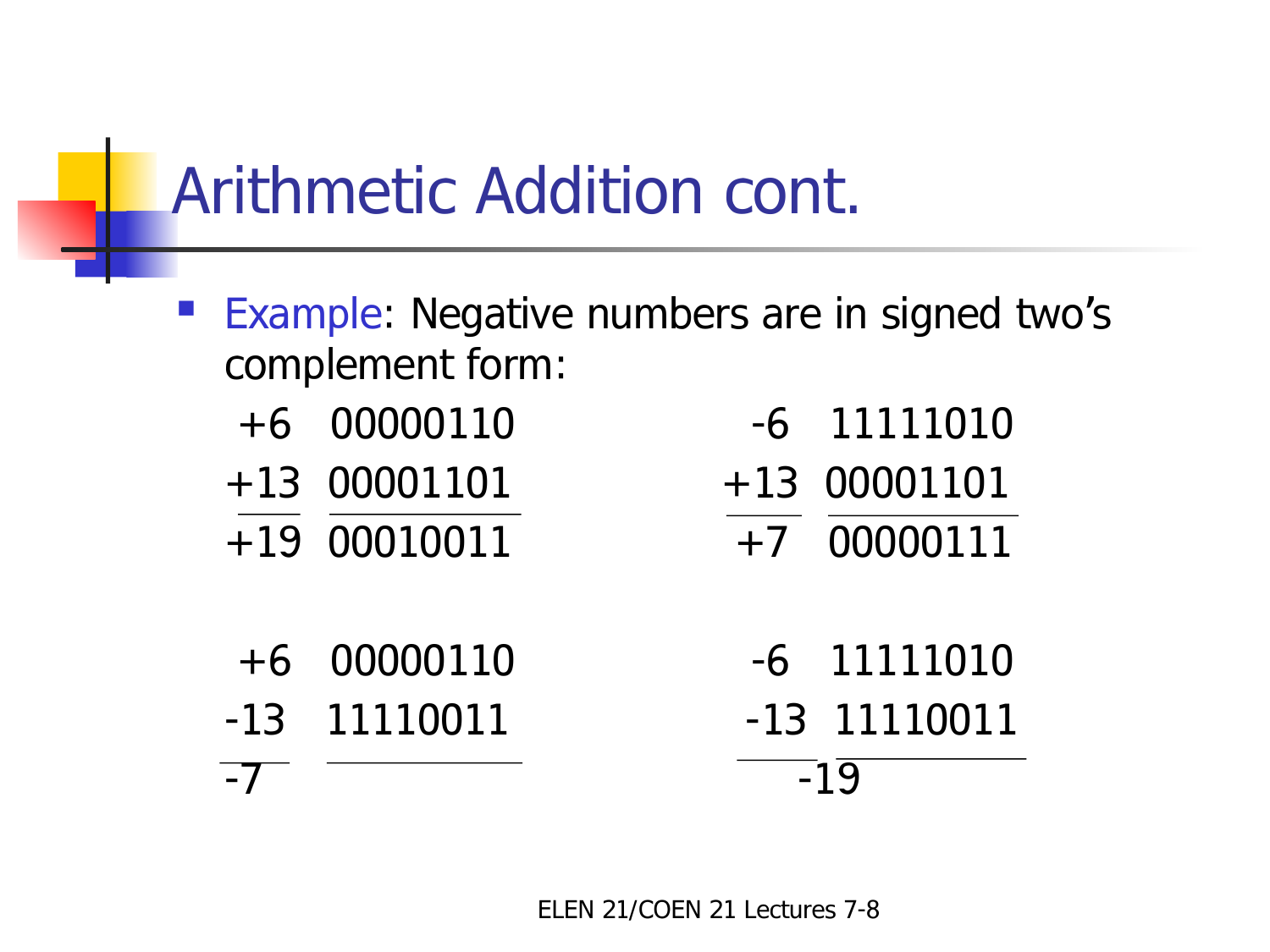

# Arithmetic Addition cont.
Example: Negative numbers are in signed two’s complement form:
	 +6   00000110                  -6   11111010
	+13  00001101                +13  00001101
	+19  00010011                 +7   00000111

	 +6   00000110                  -6   11111010
	-13   11110011                  -13  11110011
	-7 				     -19

ELEN 21/COEN 21 Lectures 7-8